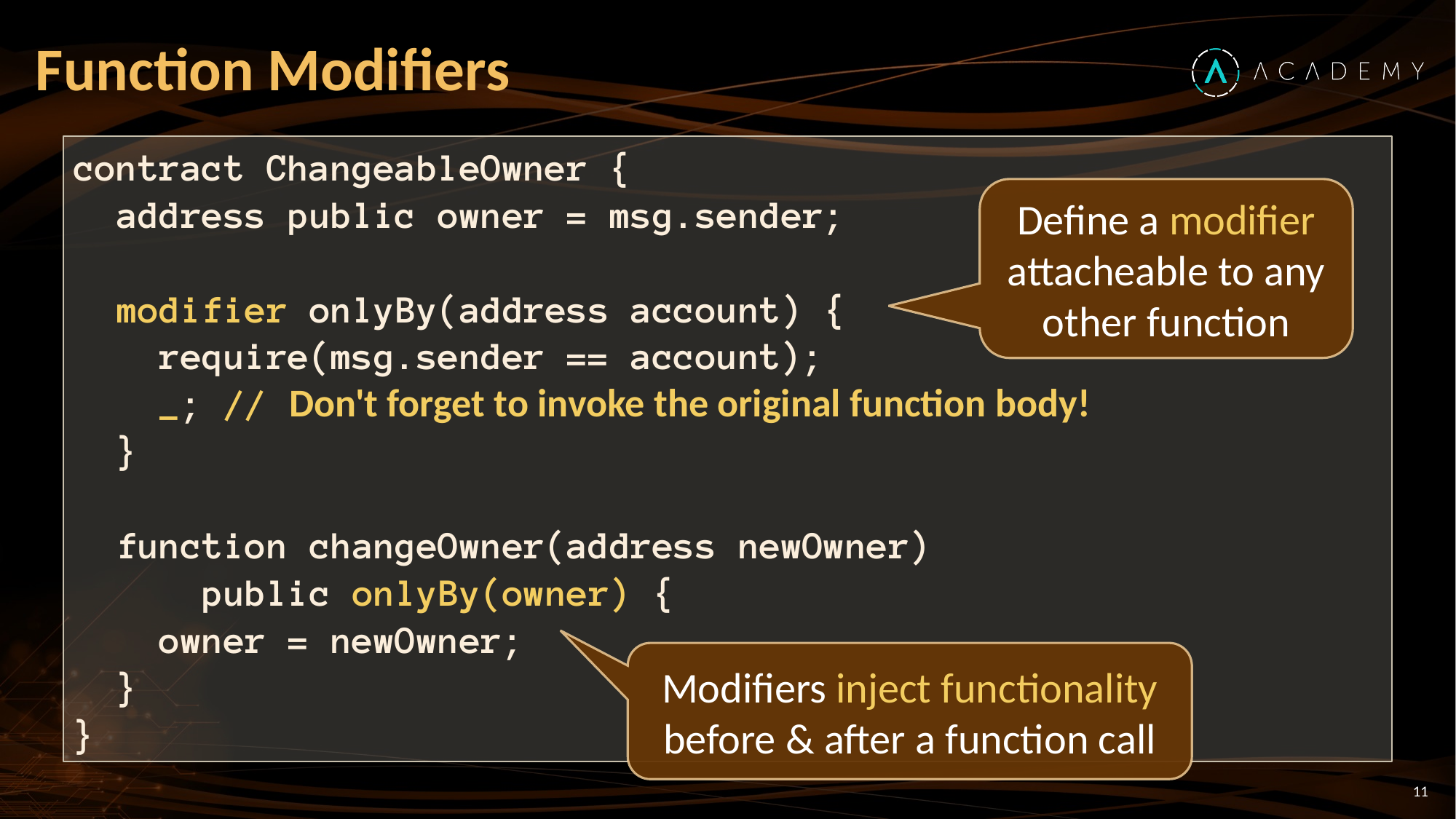

# Function Modifiers
contract ChangeableOwner {
  address public owner = msg.sender;

  modifier onlyBy(address account) {
    require(msg.sender == account);
    _; // Don't forget to invoke the original function body!
  }

  function changeOwner(address newOwner)
      public onlyBy(owner) {
    owner = newOwner;
  }
}
Define a modifier attacheable to any other function
Modifiers inject functionality before & after a function call
11